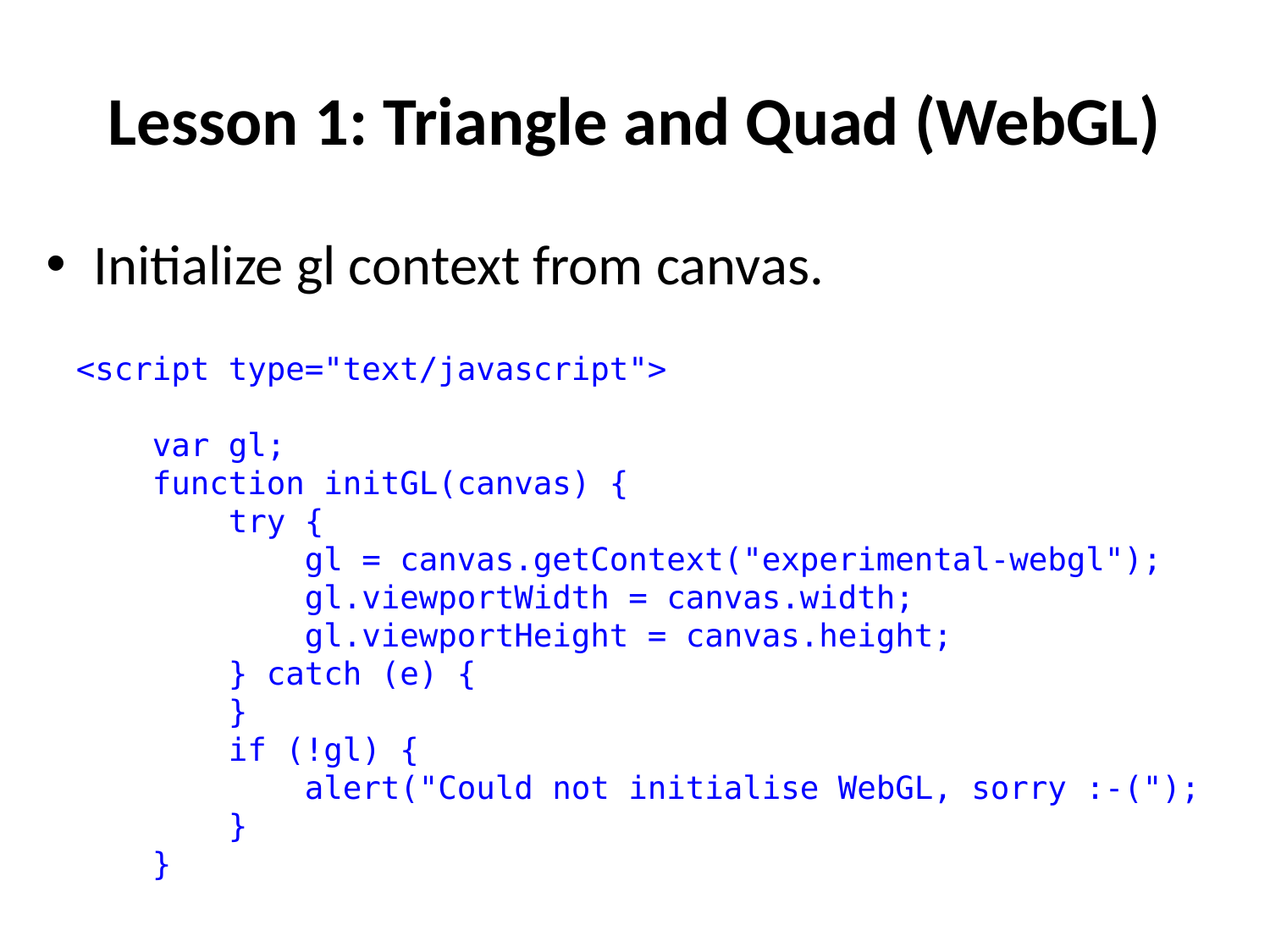

# Lesson 1: Triangle and Quad (WebGL)
Initialize gl context from canvas.
<script type="text/javascript">

    var gl;
    function initGL(canvas) {
        try {
            gl = canvas.getContext("experimental-webgl");
            gl.viewportWidth = canvas.width;
            gl.viewportHeight = canvas.height;
        } catch (e) {
        }
        if (!gl) {
            alert("Could not initialise WebGL, sorry :-(");
        }
    }